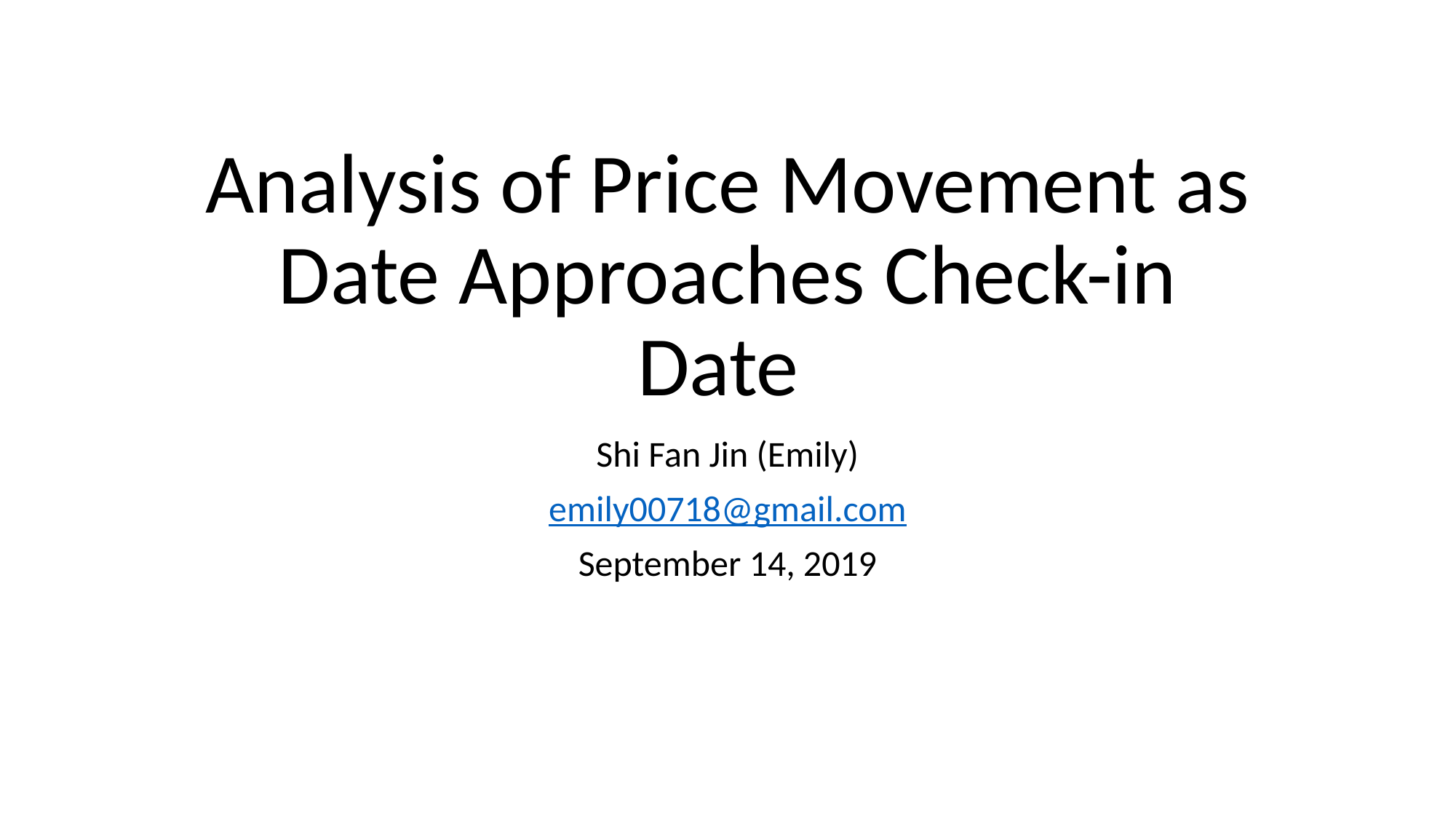

# Analysis of Price Movement as Date Approaches Check-in Date
Shi Fan Jin (Emily)
emily00718@gmail.com
September 14, 2019